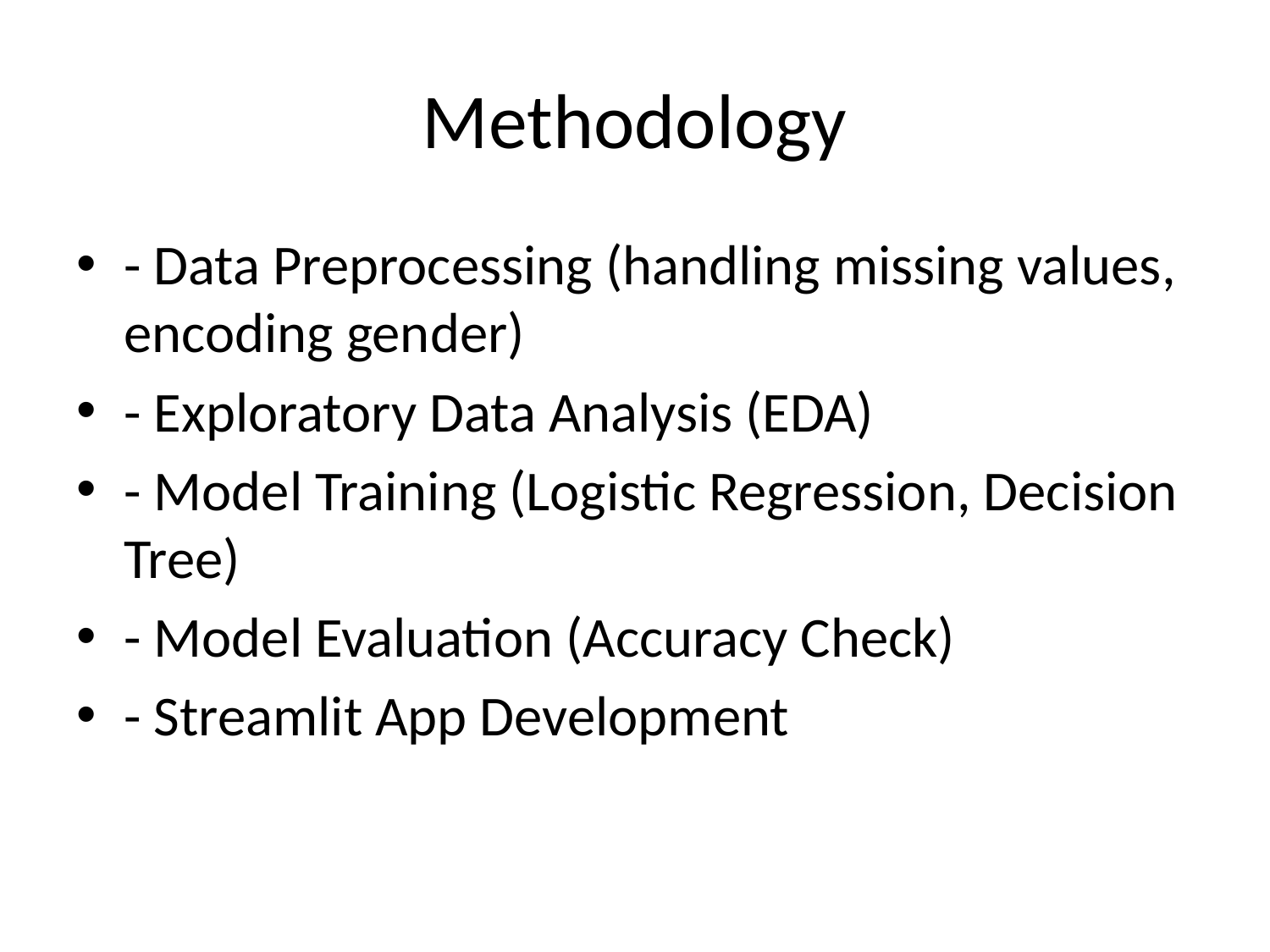

# Methodology
- Data Preprocessing (handling missing values, encoding gender)
- Exploratory Data Analysis (EDA)
- Model Training (Logistic Regression, Decision Tree)
- Model Evaluation (Accuracy Check)
- Streamlit App Development